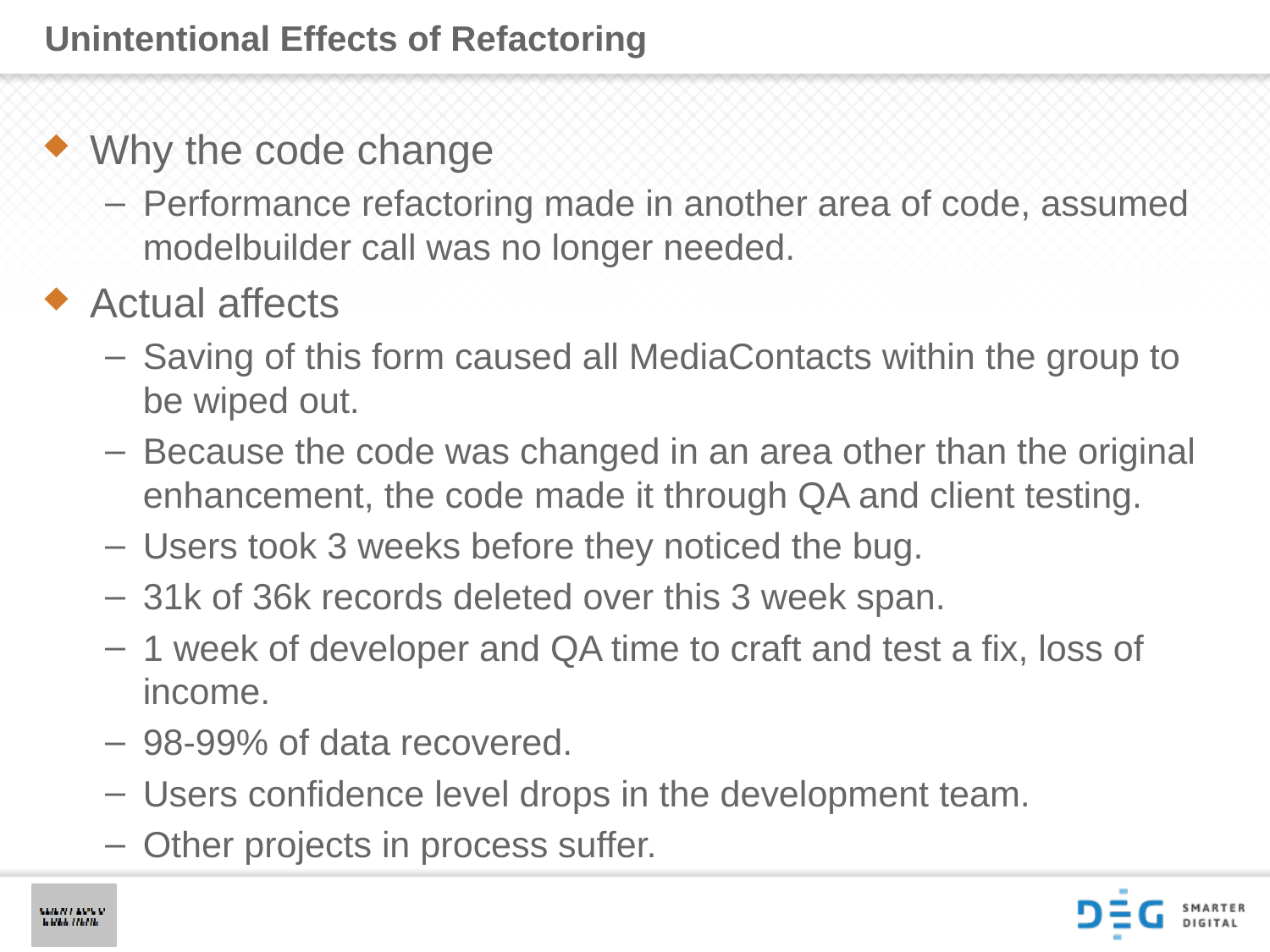

# Unintentional Effects of Refactoring
Why the code change
Performance refactoring made in another area of code, assumed modelbuilder call was no longer needed.
Actual affects
Saving of this form caused all MediaContacts within the group to be wiped out.
Because the code was changed in an area other than the original enhancement, the code made it through QA and client testing.
Users took 3 weeks before they noticed the bug.
31k of 36k records deleted over this 3 week span.
1 week of developer and QA time to craft and test a fix, loss of income.
98-99% of data recovered.
Users confidence level drops in the development team.
Other projects in process suffer.